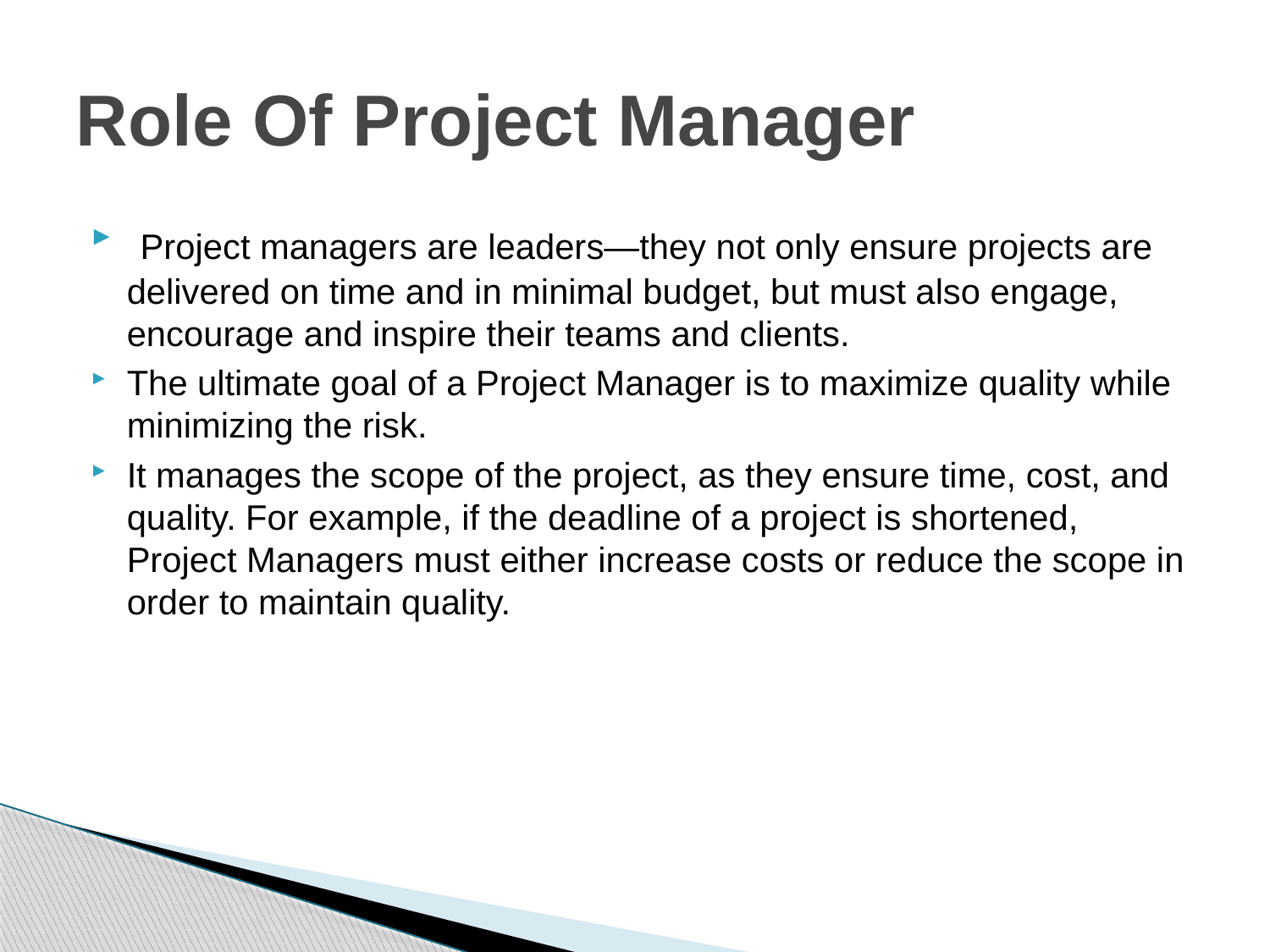

# Role Of Project Manager
 Project managers are leaders—they not only ensure projects are delivered on time and in minimal budget, but must also engage, encourage and inspire their teams and clients.
The ultimate goal of a Project Manager is to maximize quality while minimizing the risk.
It manages the scope of the project, as they ensure time, cost, and quality. For example, if the deadline of a project is shortened, Project Managers must either increase costs or reduce the scope in order to maintain quality.